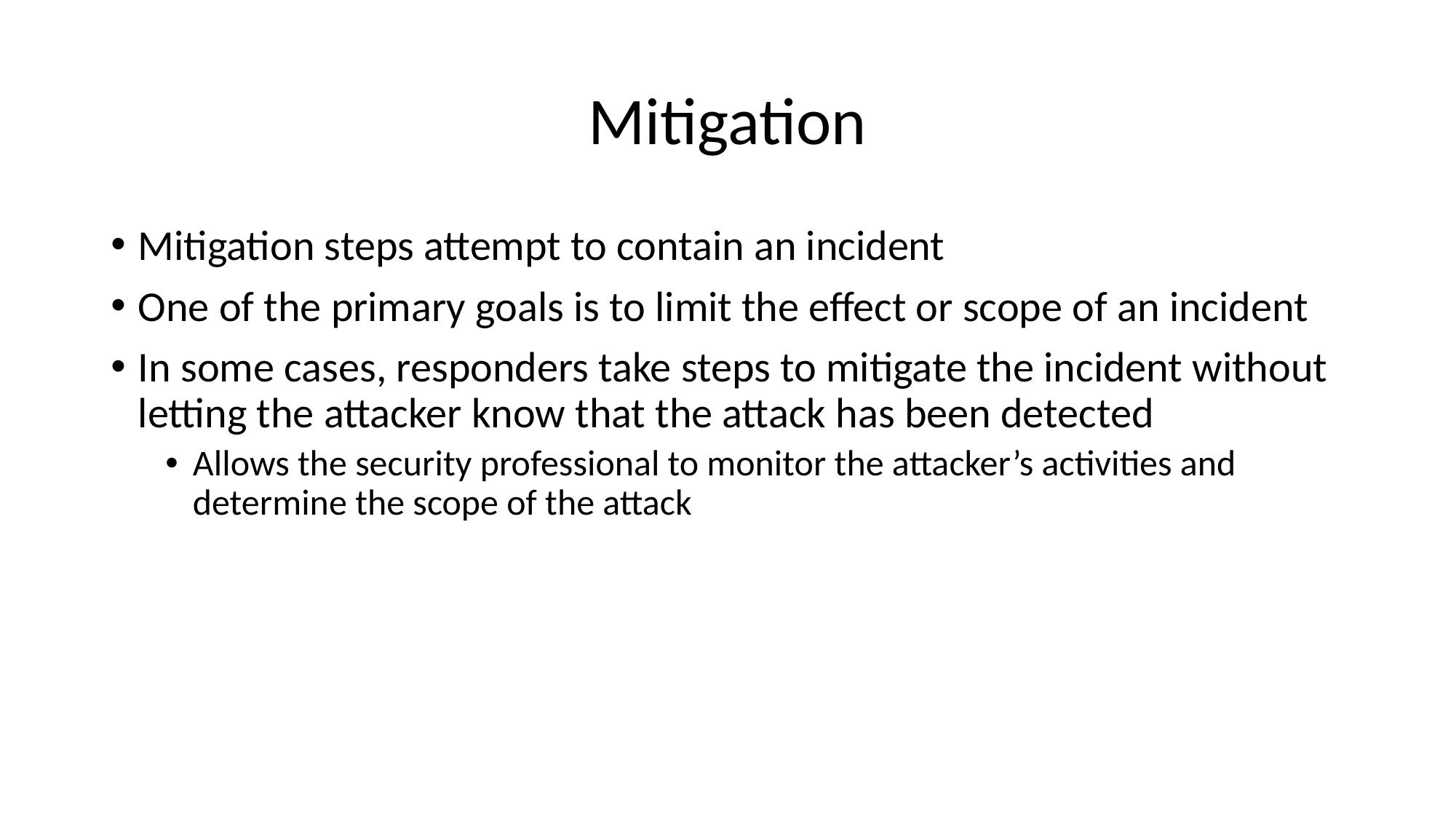

# Mitigation
Mitigation steps attempt to contain an incident
One of the primary goals is to limit the effect or scope of an incident
In some cases, responders take steps to mitigate the incident without letting the attacker know that the attack has been detected
Allows the security professional to monitor the attacker’s activities and determine the scope of the attack